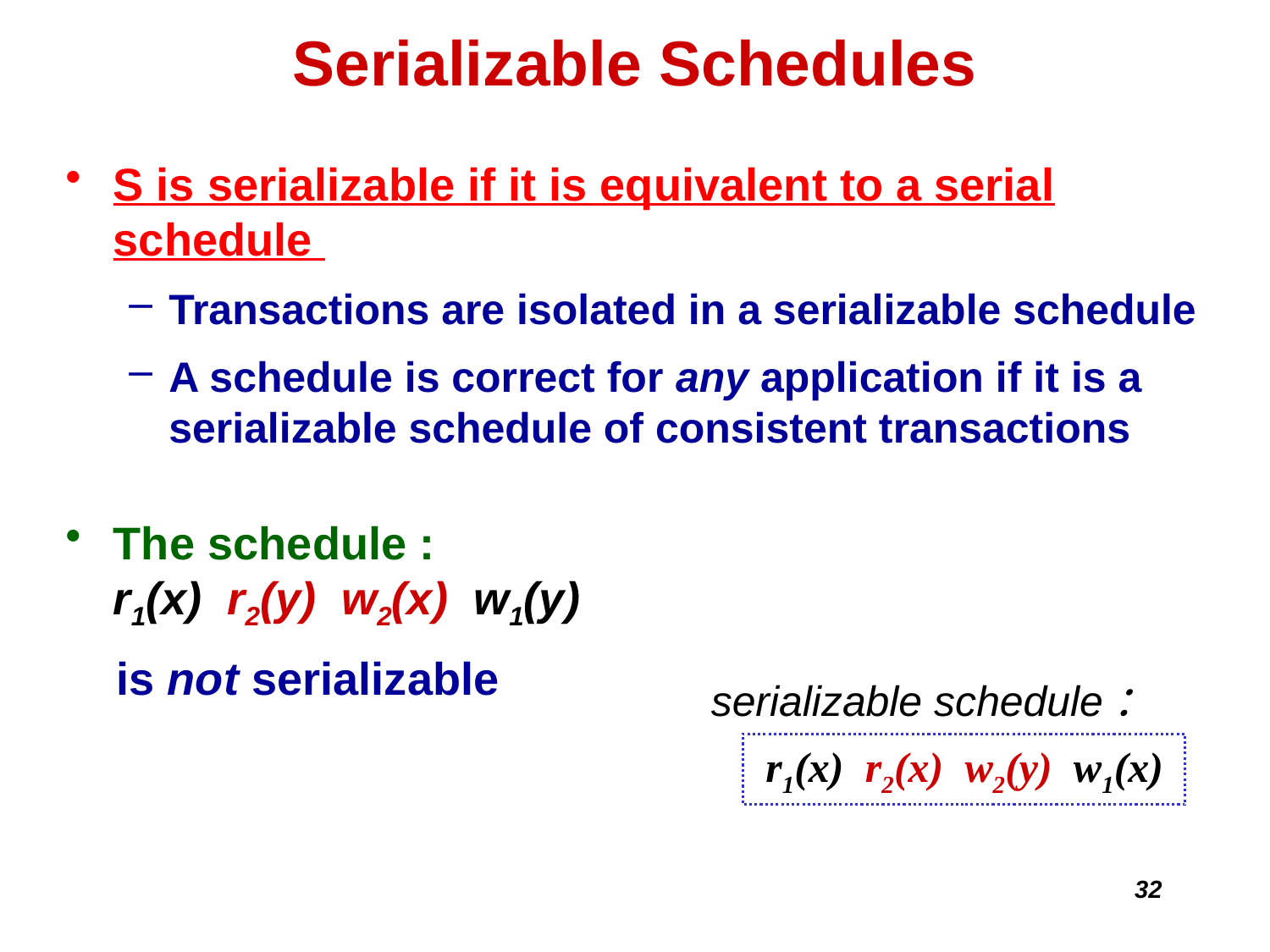

# Serializable Schedules
S is serializable if it is equivalent to a serial schedule
Transactions are isolated in a serializable schedule
A schedule is correct for any application if it is a serializable schedule of consistent transactions

The schedule :							r1(x)  r2(y)  w2(x)  w1(y)
    is not serializable
serializable schedule：
 r1(x)  r2(x)  w2(y)  w1(x)
32